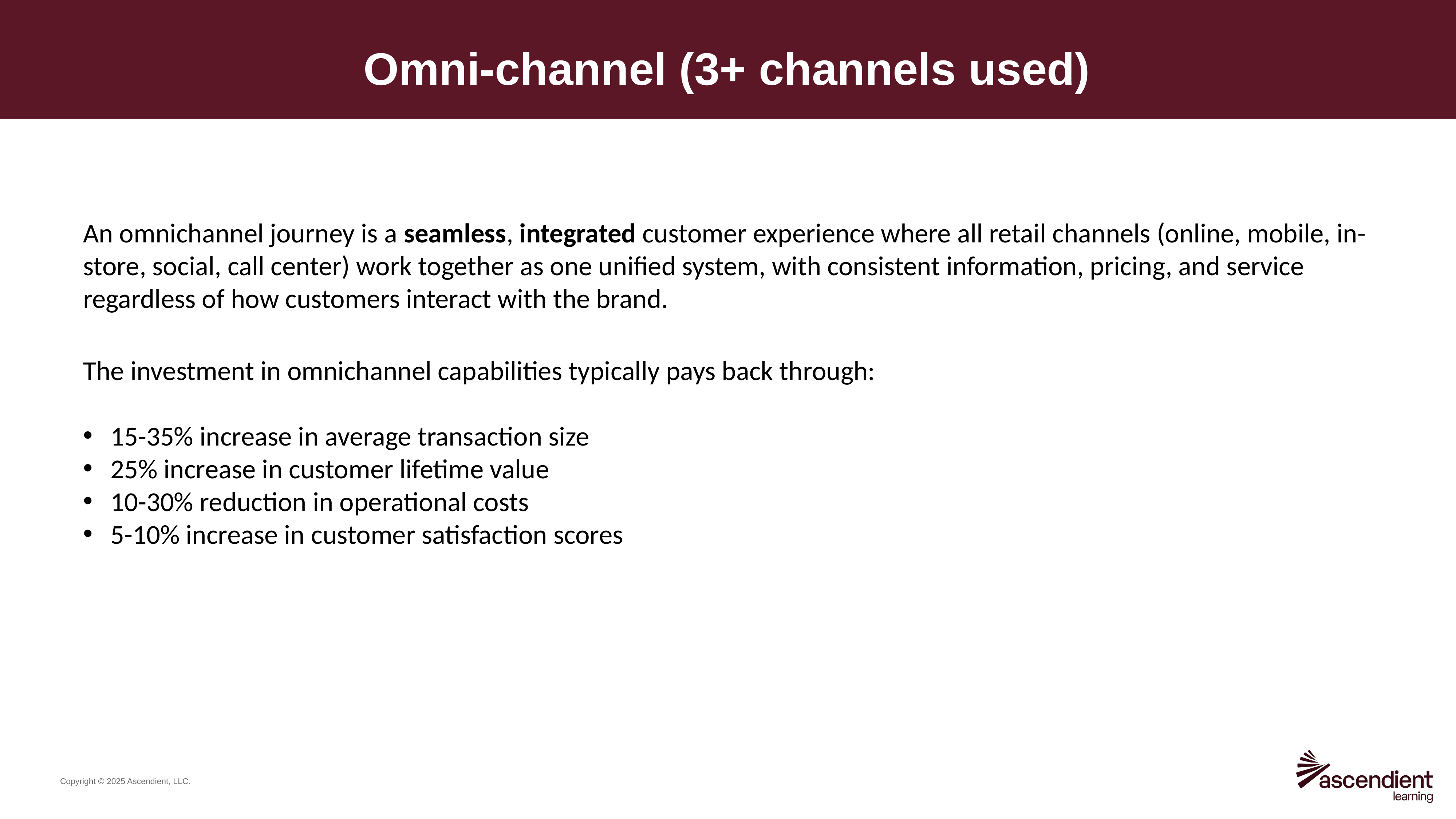

# Omni-channel (3+ channels used)
An omnichannel journey is a seamless, integrated customer experience where all retail channels (online, mobile, in-store, social, call center) work together as one unified system, with consistent information, pricing, and service regardless of how customers interact with the brand.
The investment in omnichannel capabilities typically pays back through:

15-35% increase in average transaction size
25% increase in customer lifetime value
10-30% reduction in operational costs
5-10% increase in customer satisfaction scores
Copyright © 2025 Ascendient, LLC.